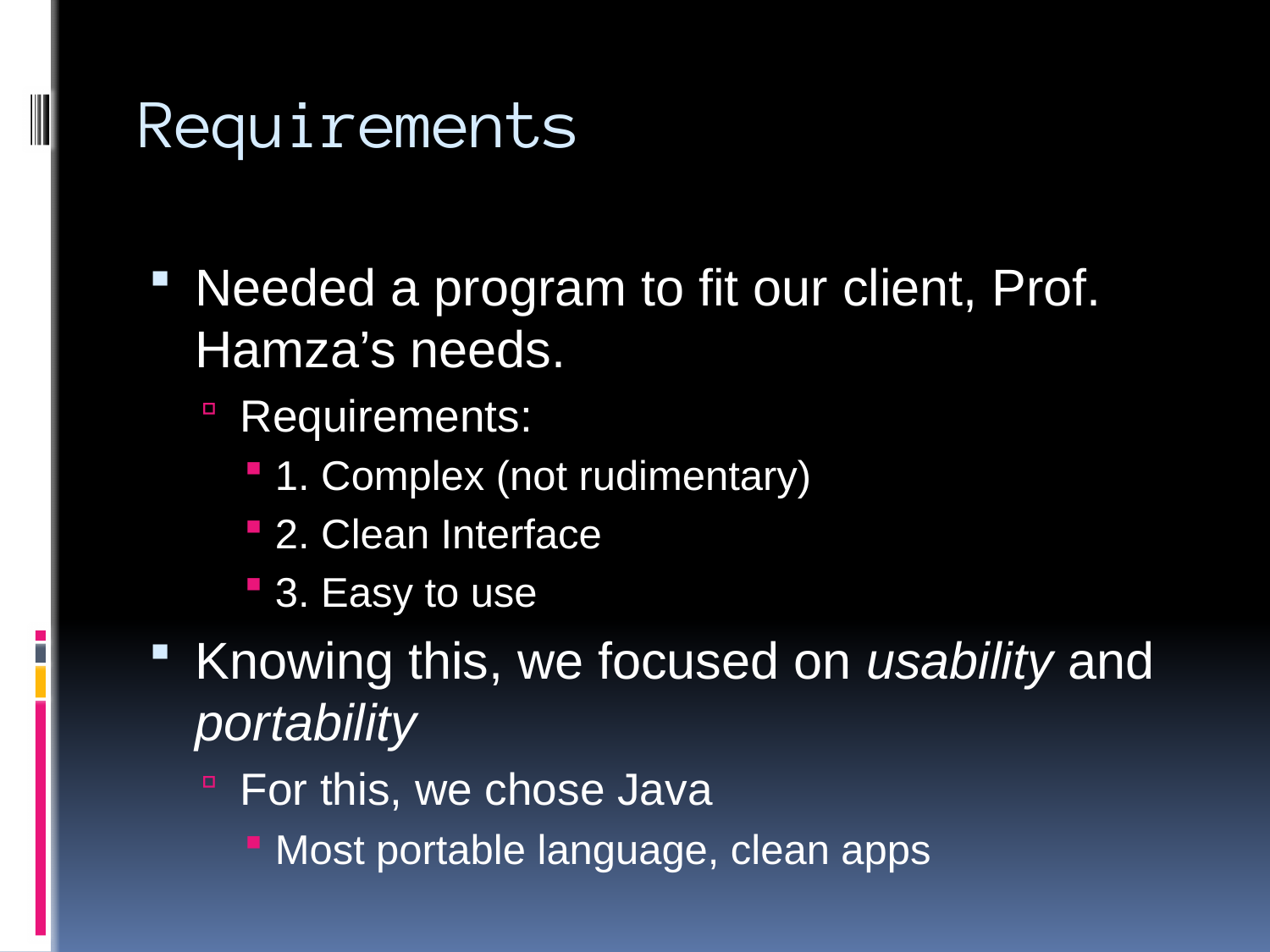

# Requirements
Needed a program to fit our client, Prof. Hamza’s needs.
Requirements:
1. Complex (not rudimentary)
2. Clean Interface
3. Easy to use
Knowing this, we focused on usability and portability
For this, we chose Java
Most portable language, clean apps